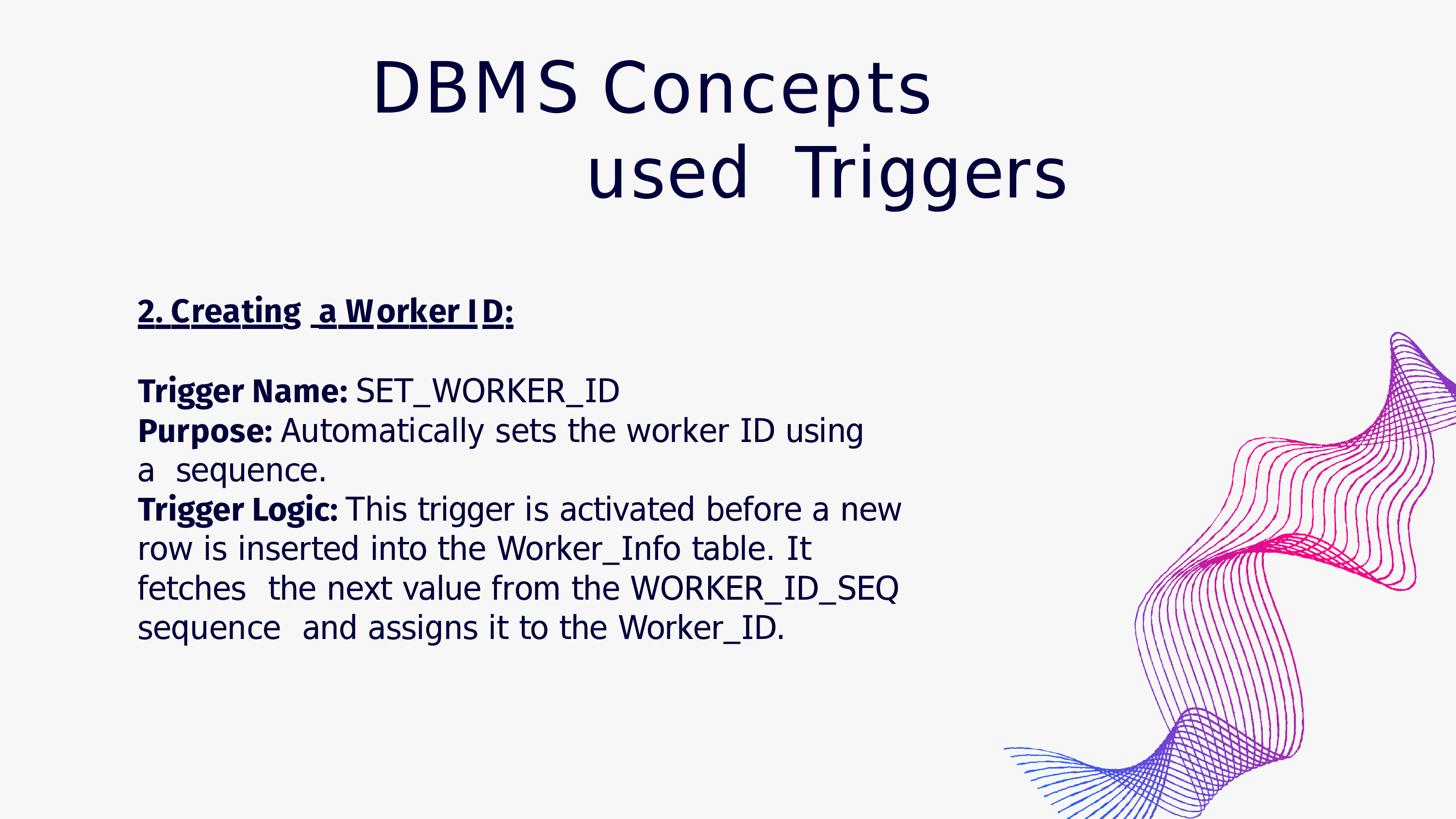

# DBMS Concepts used  Triggers
2. Creating  a Worker ID:

Trigger Name: SET_WORKER_ID
Purpose: Automatically sets the worker ID using a  sequence.
Trigger Logic: This trigger is activated before a new  row is inserted into the Worker_Info table. It fetches  the next value from the WORKER_ID_SEQ sequence  and assigns it to the Worker_ID.